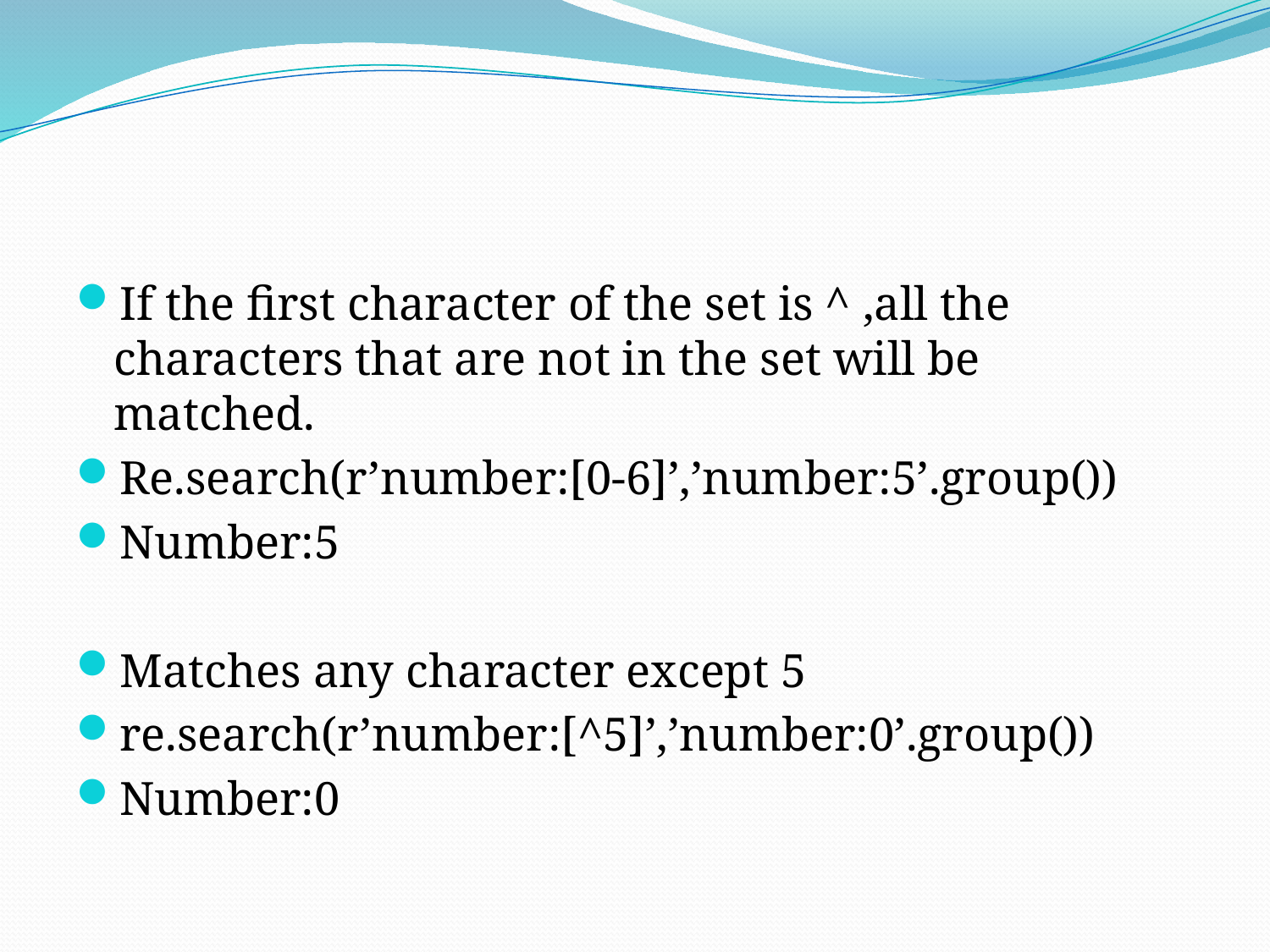

If the first character of the set is ^ ,all the characters that are not in the set will be matched.
Re.search(r’number:[0-6]’,’number:5’.group())
Number:5

Matches any character except 5
re.search(r’number:[^5]’,’number:0’.group())
Number:0